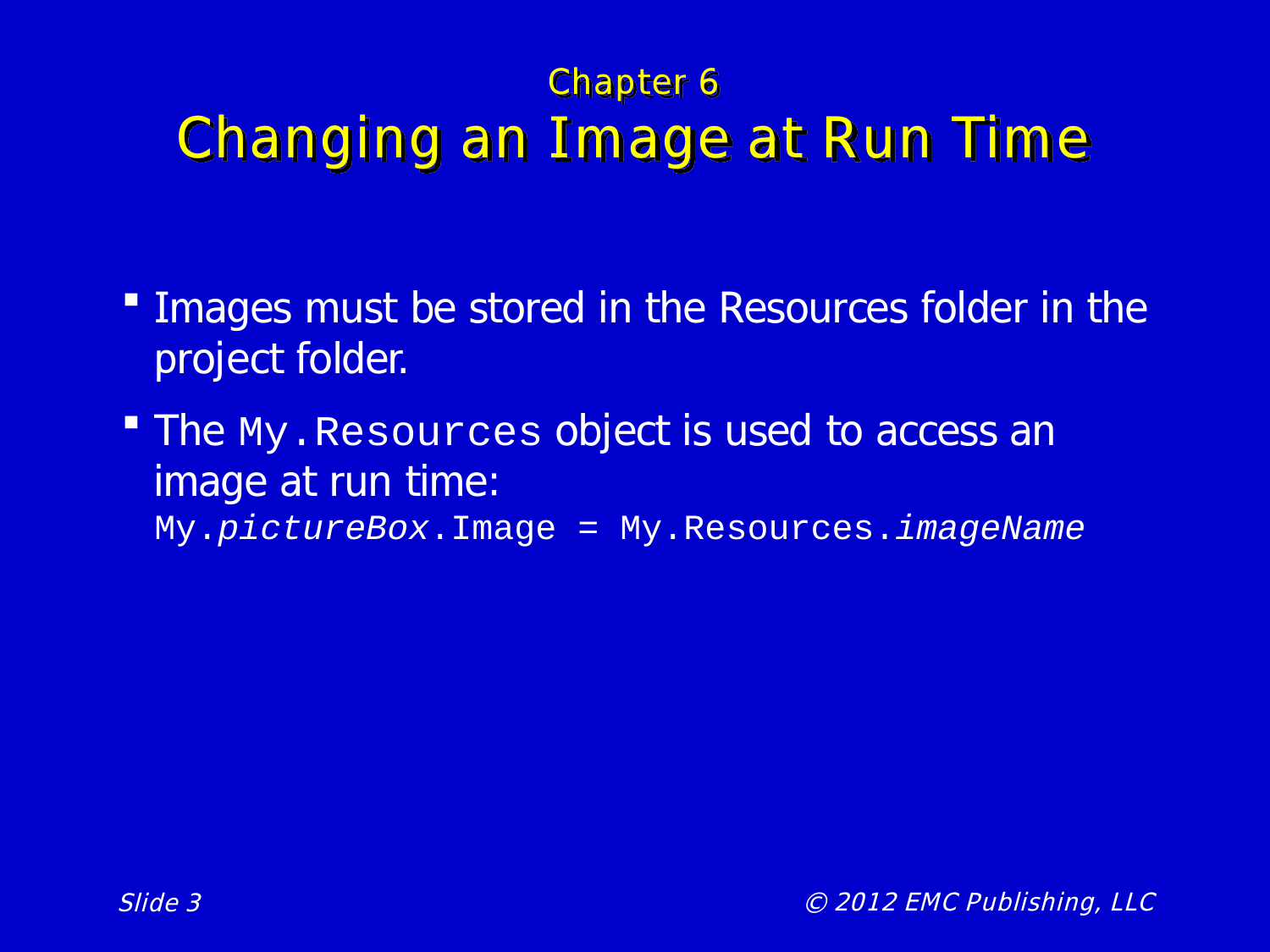

# Chapter 6 Changing an Image at Run Time
Images must be stored in the Resources folder in the project folder.
The My.Resources object is used to access an image at run time:
My.pictureBox.Image = My.Resources.imageName
© 2012 EMC Publishing, LLC
Slide 3